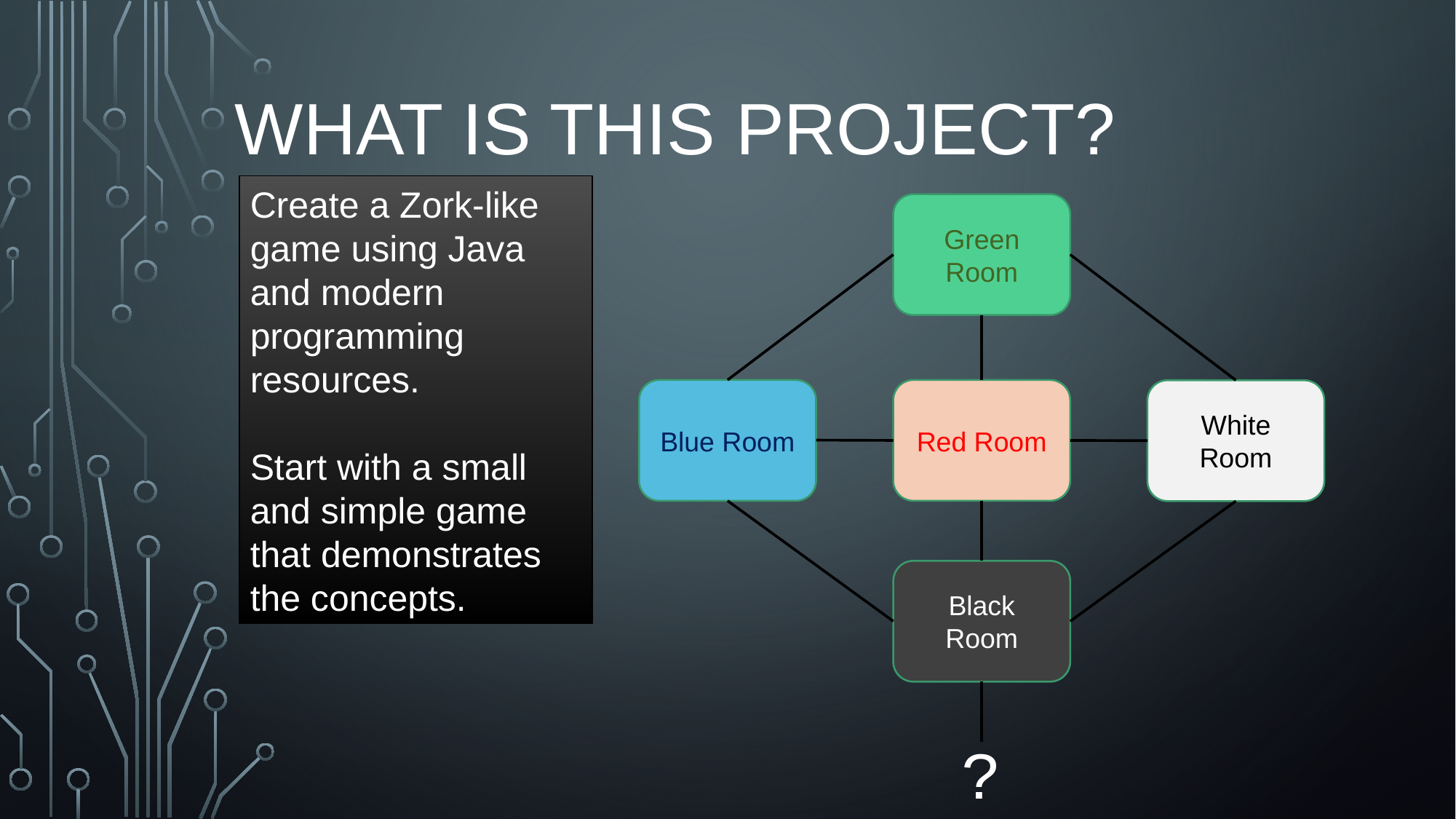

# What is this project?
Create a Zork-like game using Java and modern programming resources.

Start with a small and simple game that demonstrates the concepts.
Green Room
Blue Room
Red Room
White Room
Black Room
?